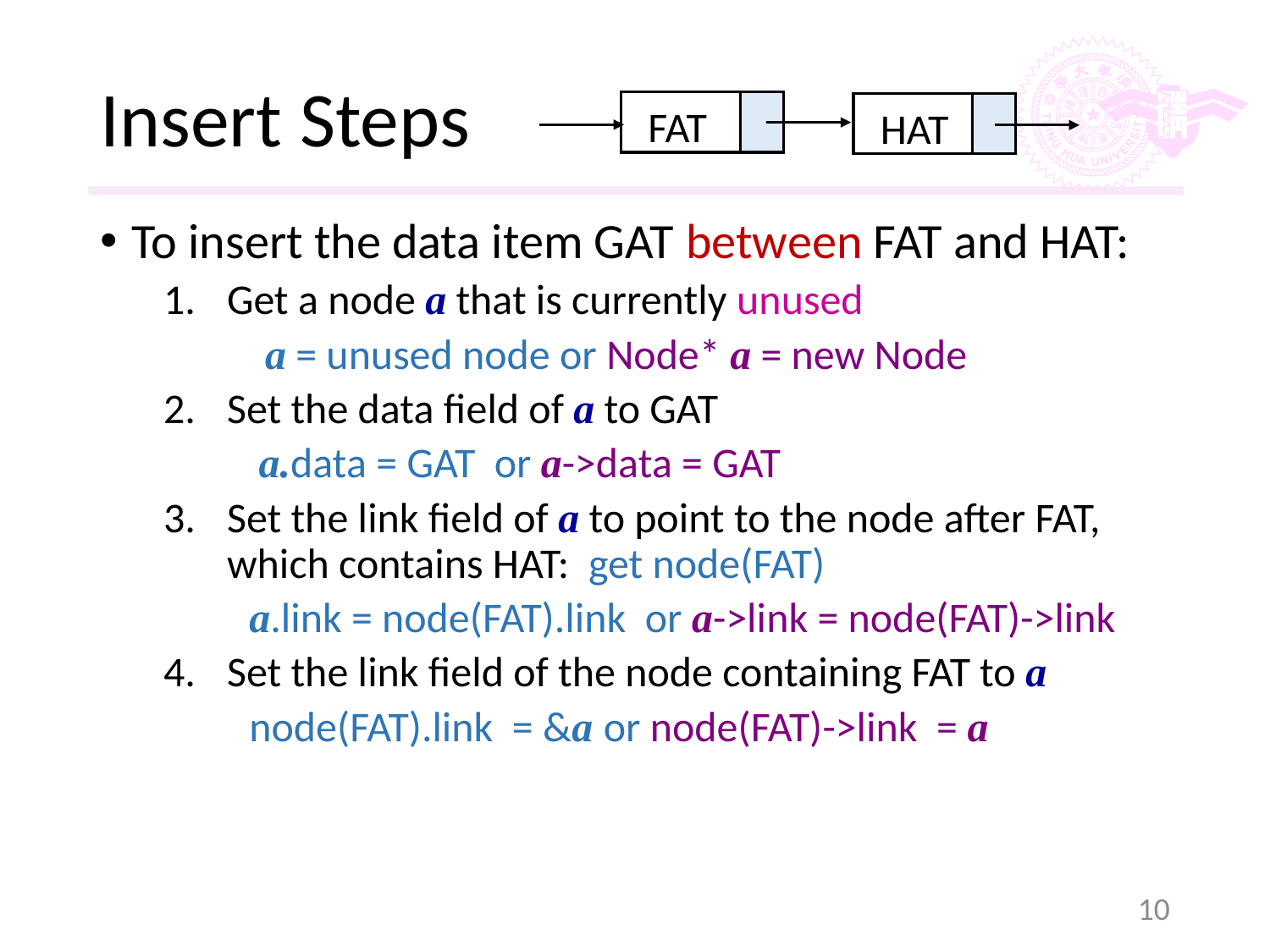

# Insert Steps

FAT

HAT
To insert the data item GAT between FAT and HAT:
Get a node a that is currently unused
	    a = unused node or Node* a = new Node
Set the data field of a to GAT
          a.data = GAT  or a->data = GAT
Set the link field of a to point to the node after FAT, which contains HAT:  get node(FAT)
         a.link = node(FAT).link  or a->link = node(FAT)->link
Set the link field of the node containing FAT to a
         node(FAT).link  = &a or node(FAT)->link  = a
10